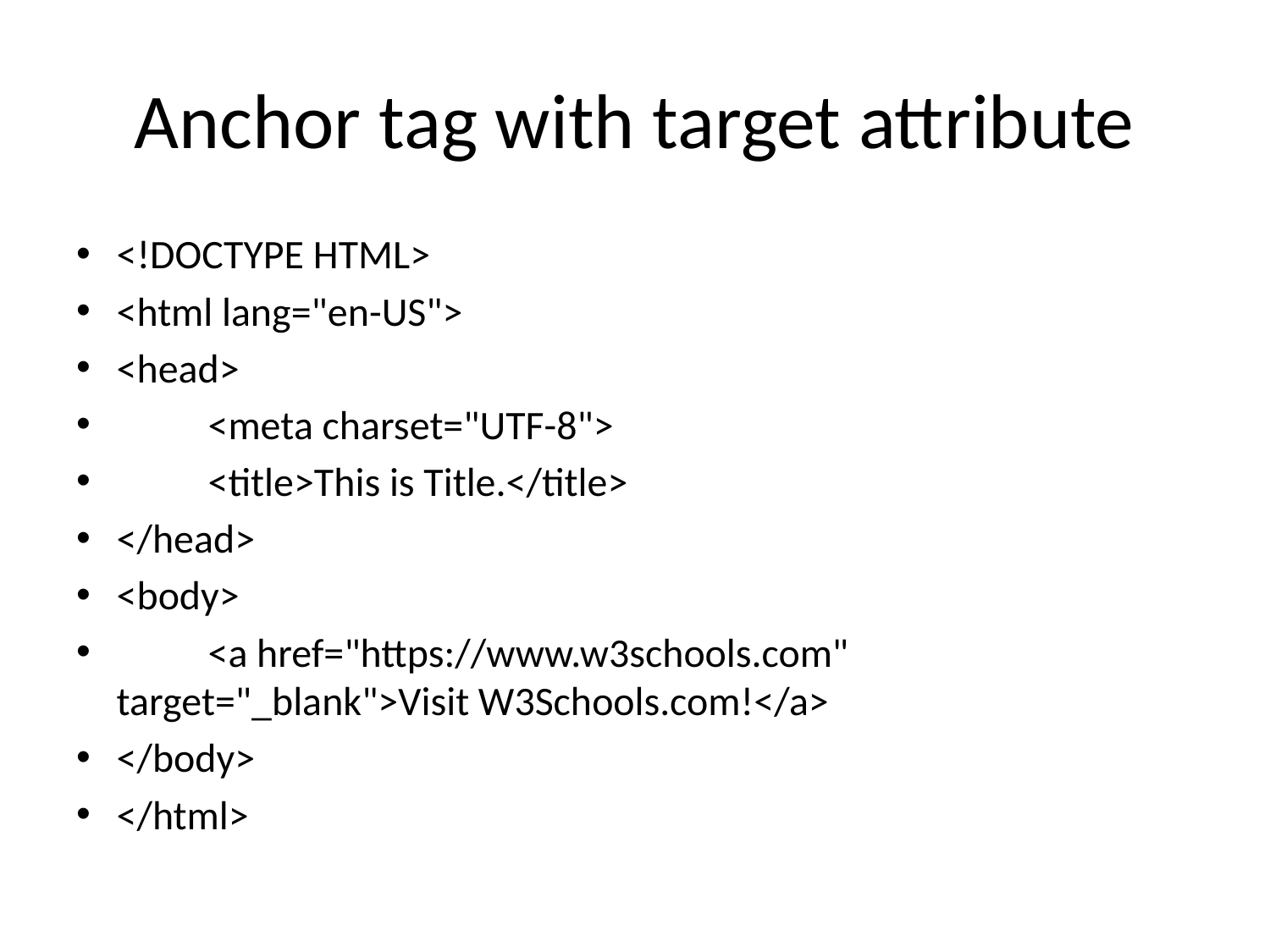

# Anchor tag with target attribute
<!DOCTYPE HTML>
<html lang="en-US">
<head>
	<meta charset="UTF-8">
	<title>This is Title.</title>
</head>
<body>
		<a href="https://www.w3schools.com" target="_blank">Visit W3Schools.com!</a>
</body>
</html>